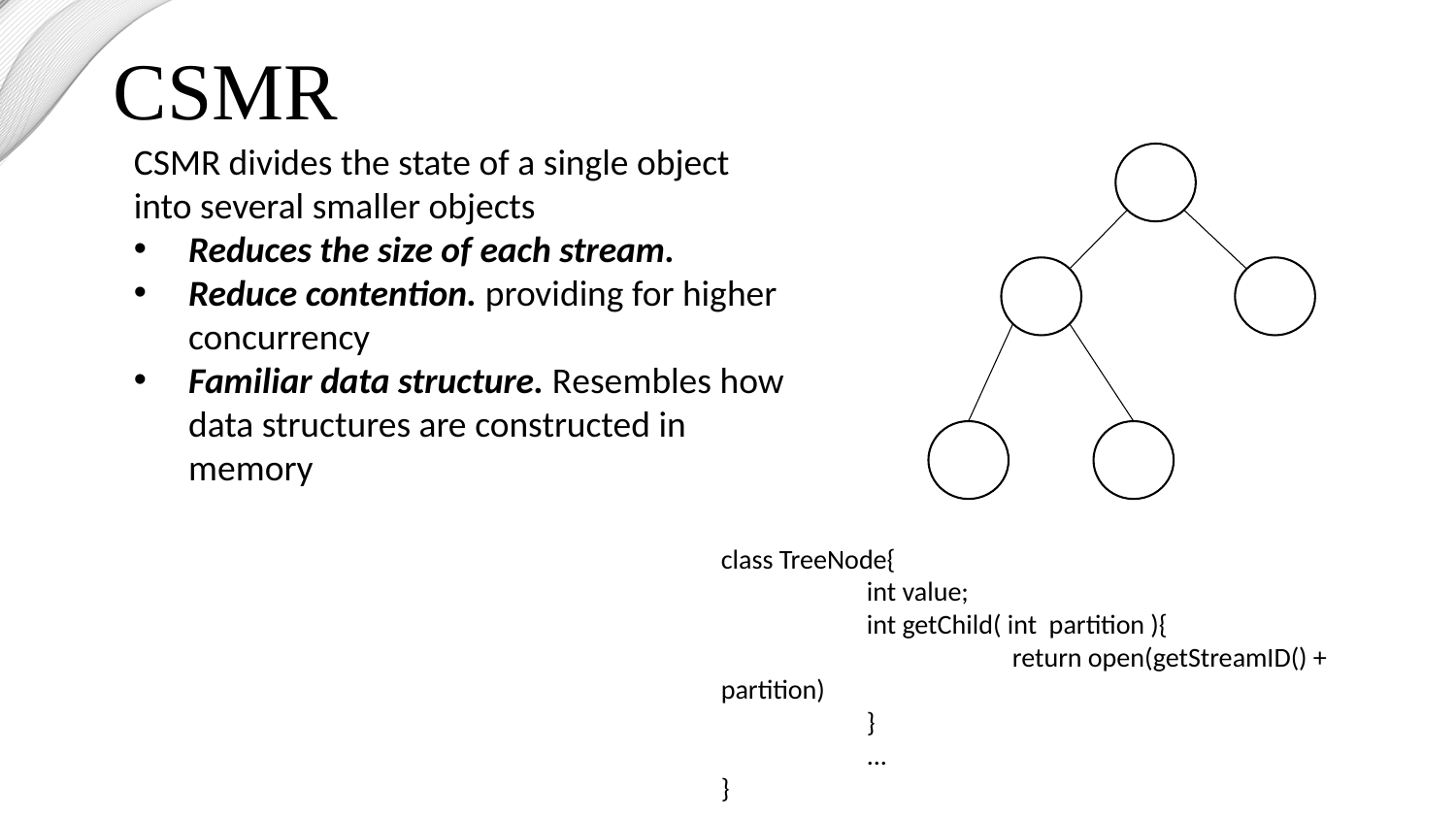

CSMR
CSMR divides the state of a single object
into several smaller objects
Reduces the size of each stream.
Reduce contention. providing for higher concurrency
Familiar data structure. Resembles how data structures are constructed in memory

class TreeNode{
	int value;
	int getChild( int  partition ){
		return open(getStreamID() + partition)
	}
	...
}